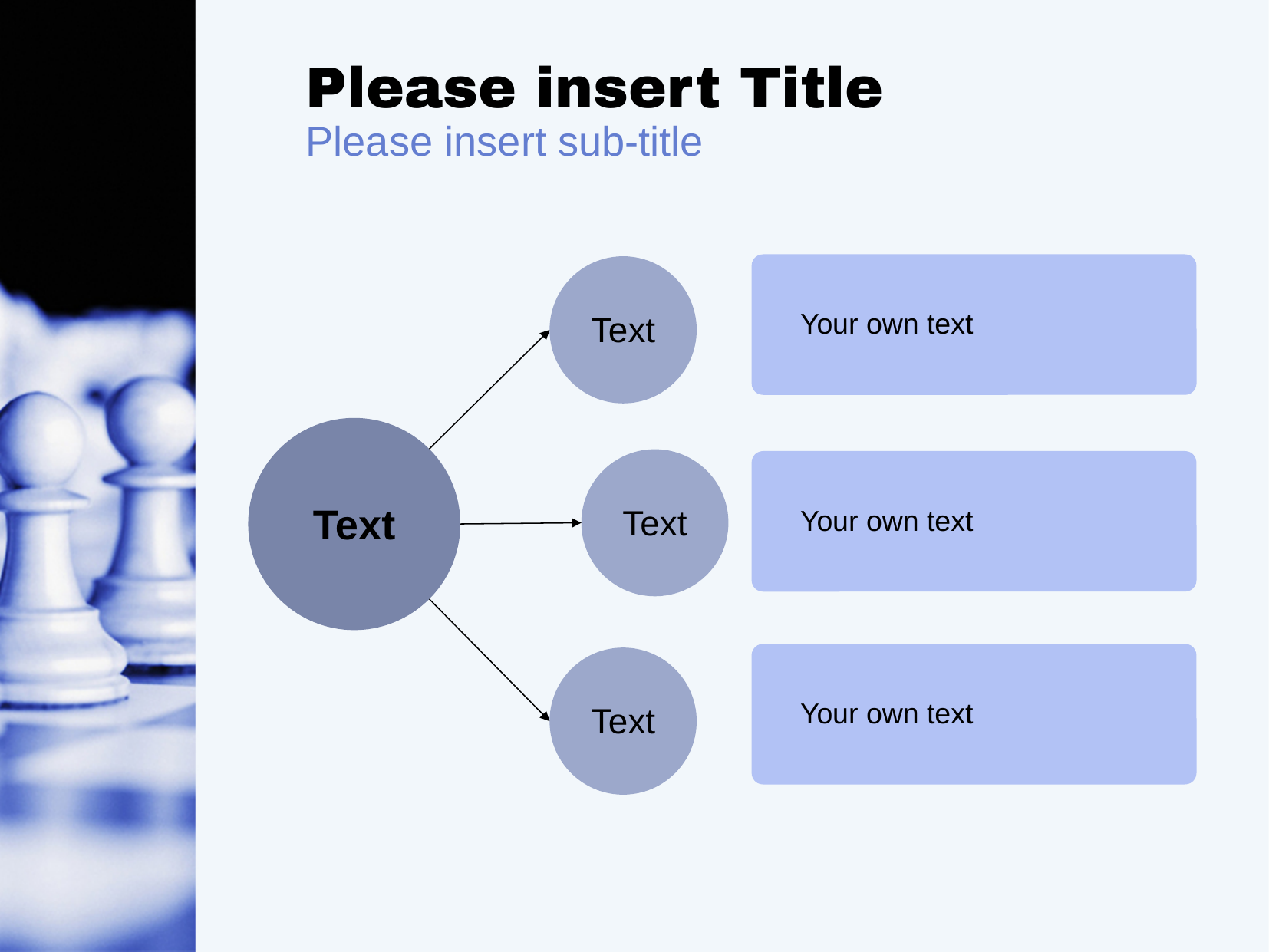

Please insert Title
Please insert sub-title
Your own text
Text
Text
Text
Your own text
Your own text
Text